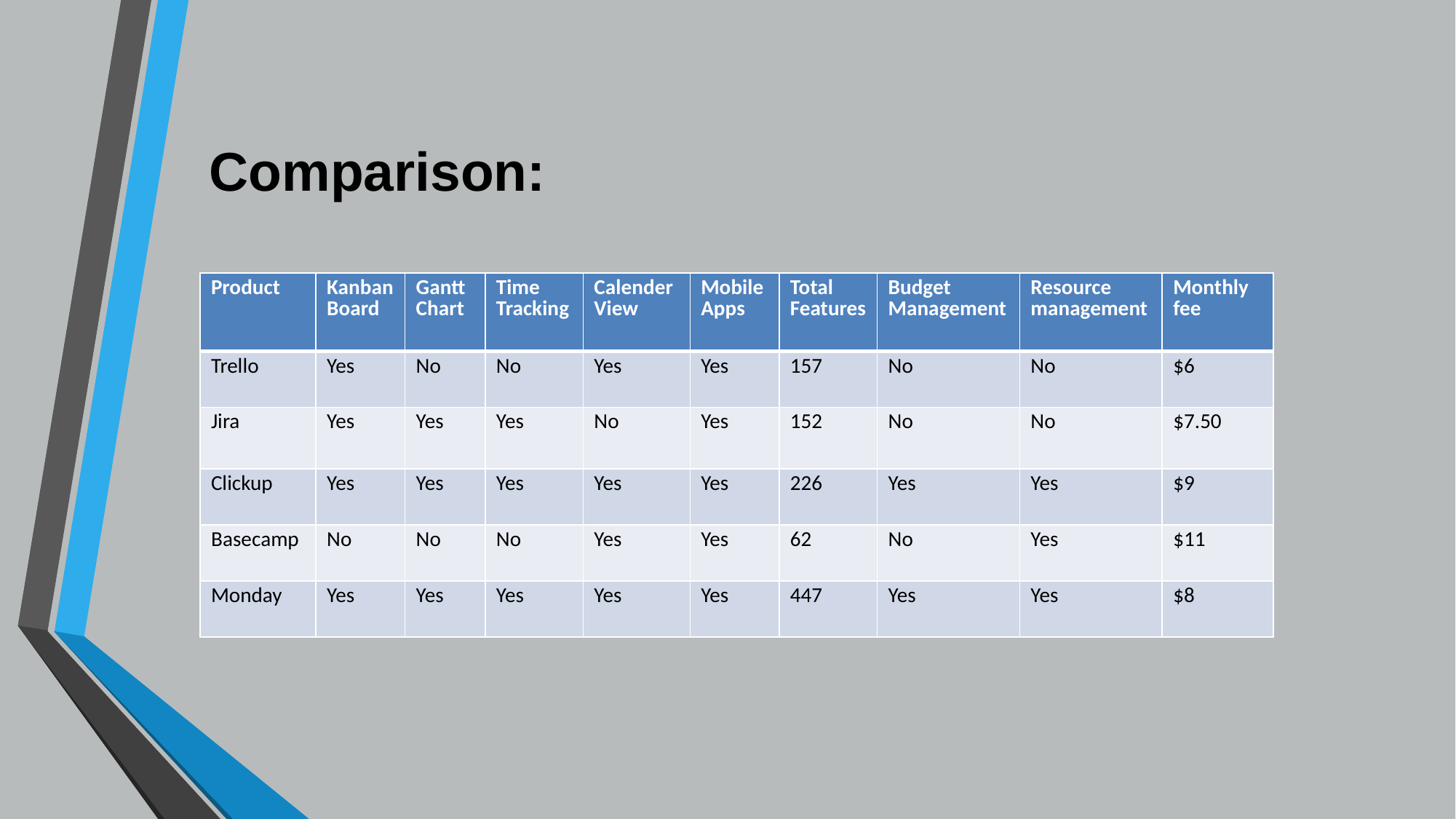

# Comparison:
| Product | Kanban Board | Gantt Chart | Time Tracking | Calender View | Mobile Apps | Total Features | Budget Management | Resource management | Monthly fee |
| --- | --- | --- | --- | --- | --- | --- | --- | --- | --- |
| Trello | Yes | No | No | Yes | Yes | 157 | No | No | $6 |
| Jira | Yes | Yes | Yes | No | Yes | 152 | No | No | $7.50 |
| Clickup | Yes | Yes | Yes | Yes | Yes | 226 | Yes | Yes | $9 |
| Basecamp | No | No | No | Yes | Yes | 62 | No | Yes | $11 |
| Monday | Yes | Yes | Yes | Yes | Yes | 447 | Yes | Yes | $8 |